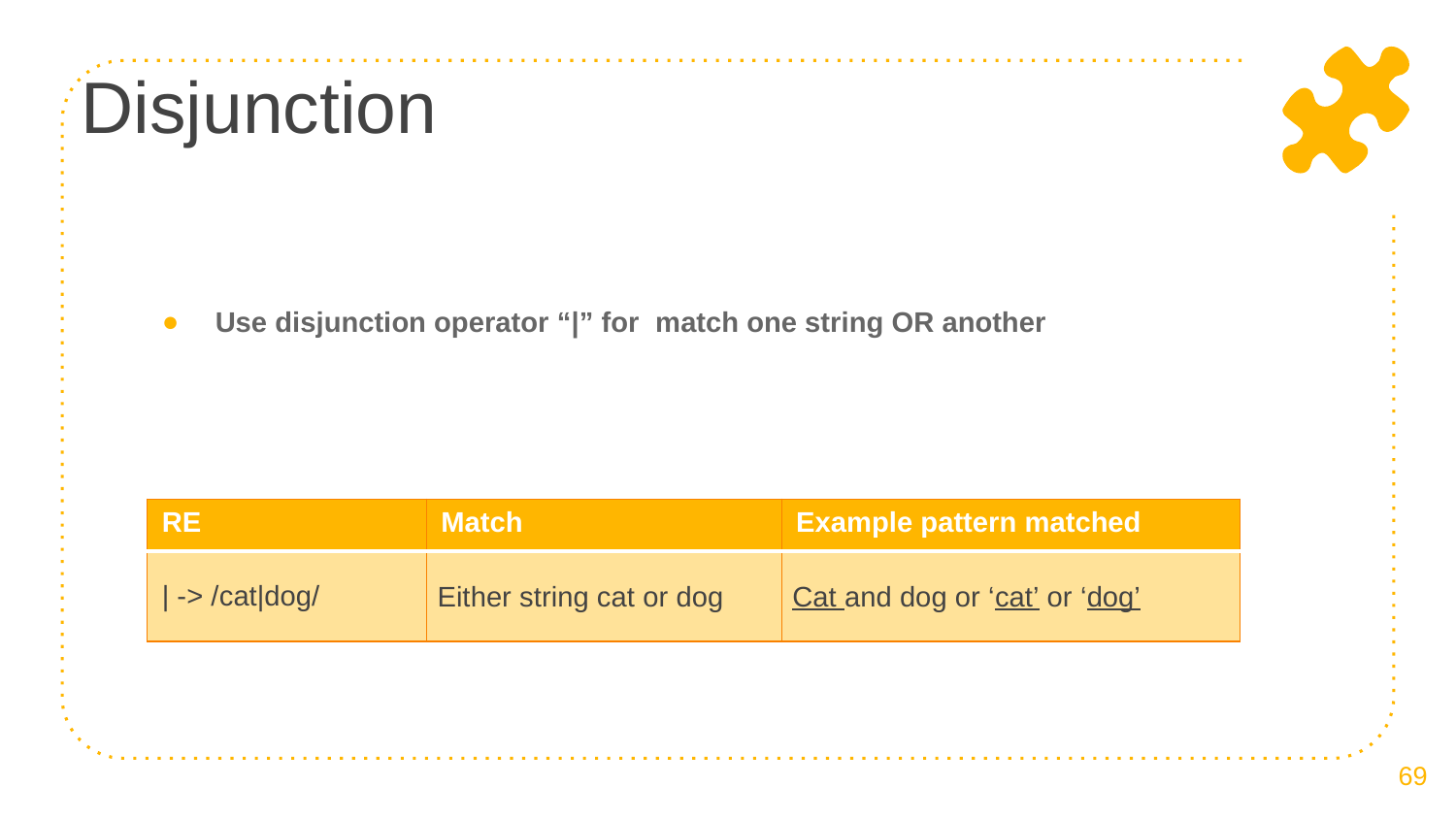

# Disjunction

 Use disjunction operator “|” for  match one string OR another
| RE | Match | Example pattern matched |
| --- | --- | --- |
| | -> /cat|dog/ | Either string cat or dog | Cat and dog or ‘cat’ or ‘dog’ |
69